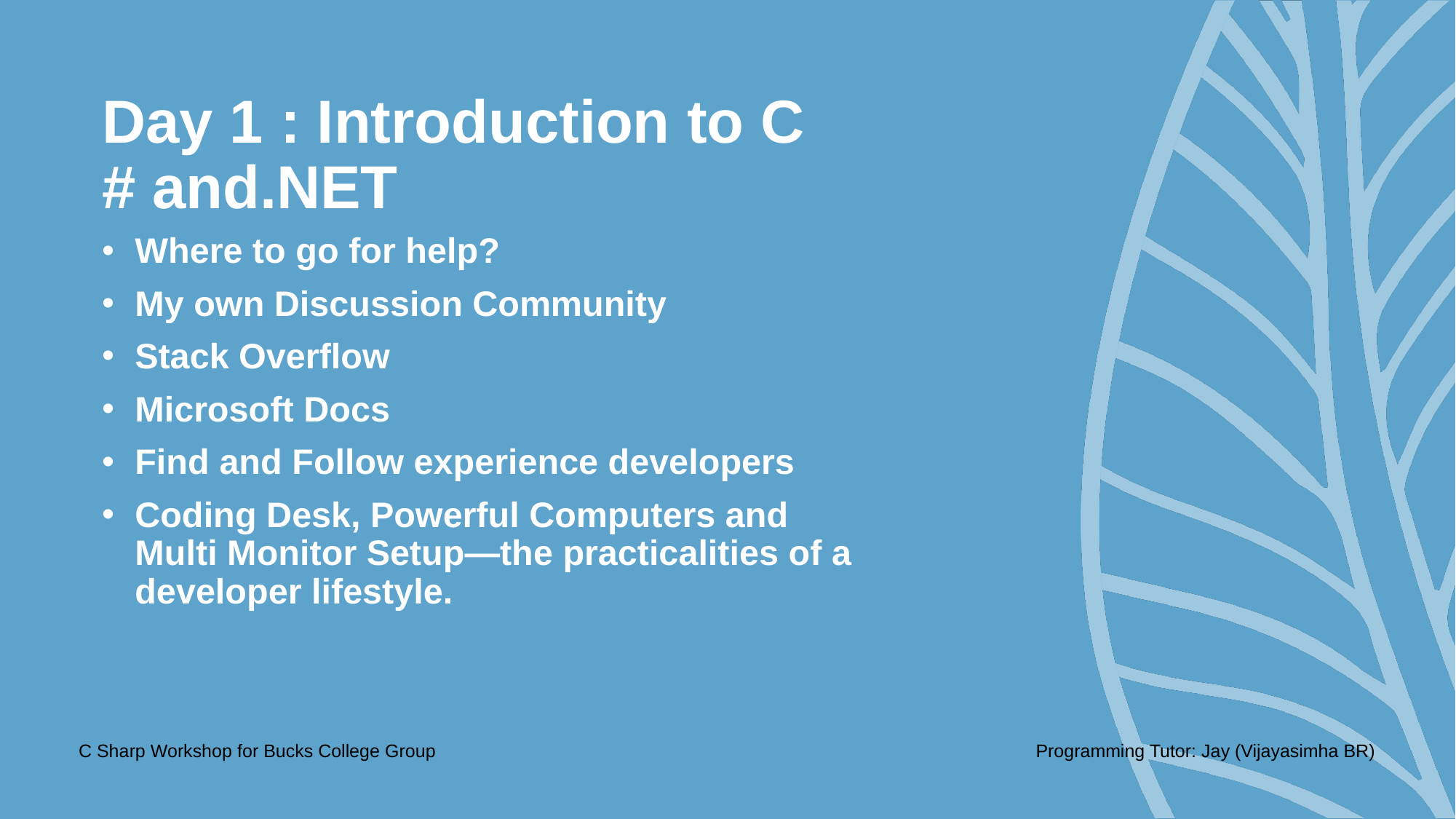

# Day 1 : Introduction to C # and.NET
Where to go for help?
My own Discussion Community
Stack Overflow
Microsoft Docs
Find and Follow experience developers
Coding Desk, Powerful Computers and Multi Monitor Setup—the practicalities of a developer lifestyle.
C Sharp Workshop for Bucks College Group
Programming Tutor: Jay (Vijayasimha BR)